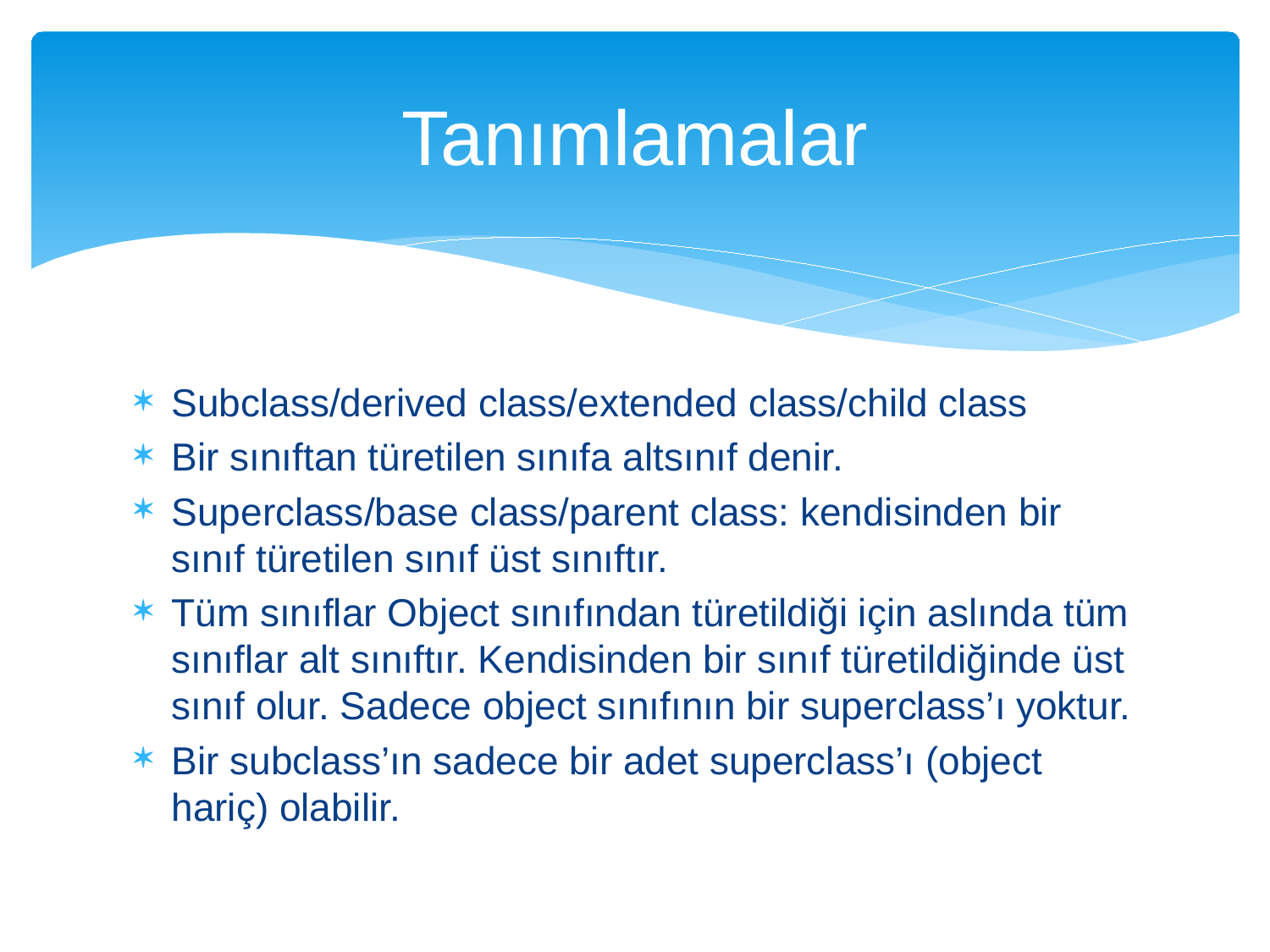

# Tanımlamalar
Subclass/derived class/extended class/child class
Bir sınıftan türetilen sınıfa altsınıf denir.
Superclass/base class/parent class: kendisinden bir sınıf türetilen sınıf üst sınıftır.
Tüm sınıflar Object sınıfından türetildiği için aslında tüm sınıflar alt sınıftır. Kendisinden bir sınıf türetildiğinde üst sınıf olur. Sadece object sınıfının bir superclass’ı yoktur.
Bir subclass’ın sadece bir adet superclass’ı (object hariç) olabilir.